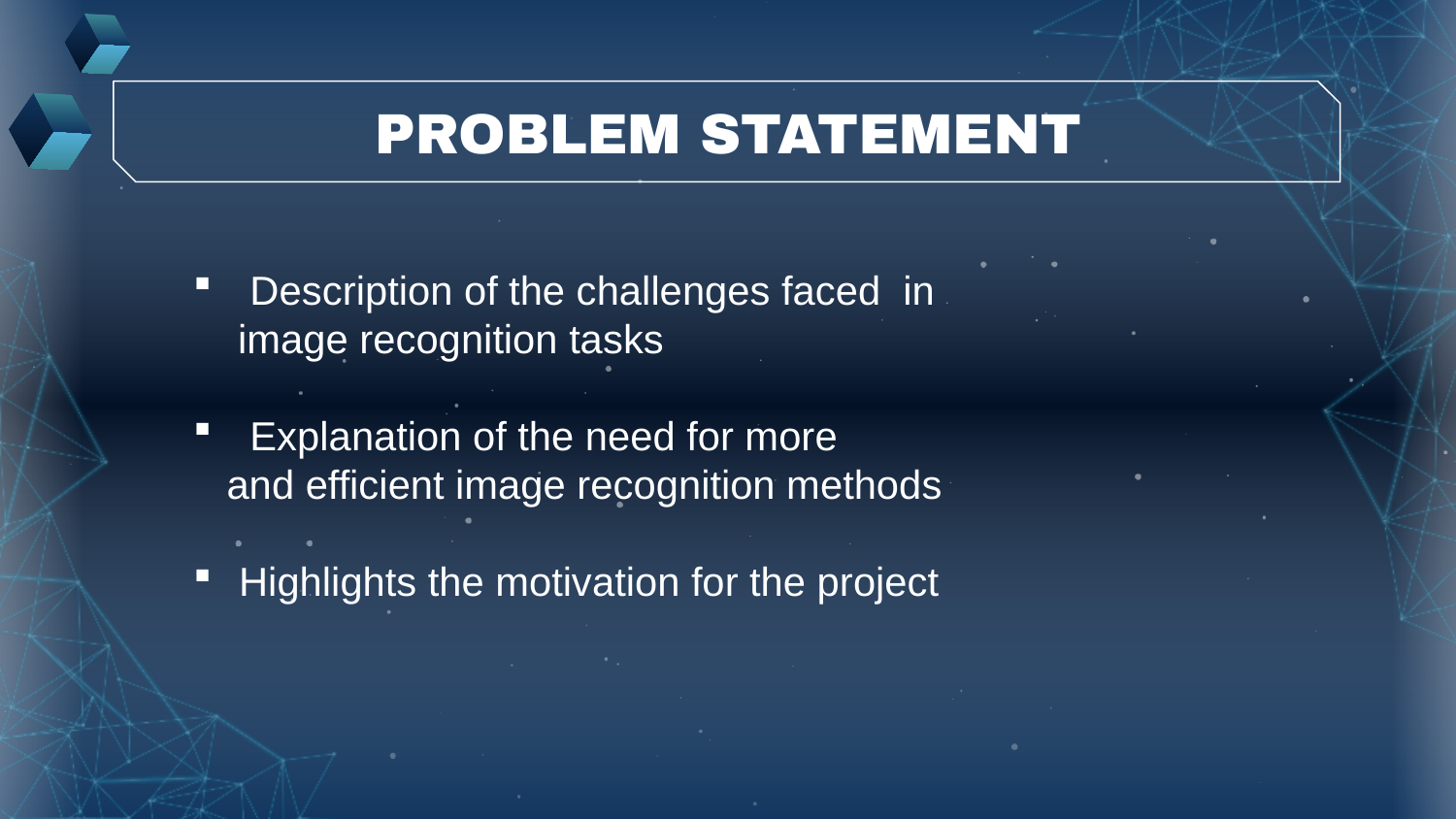

PROBLEM STATEMENT

  Description of the challenges faced  in
    image recognition tasks

  Explanation of the need for more
   and efficient image recognition methods

 Highlights the motivation for the project